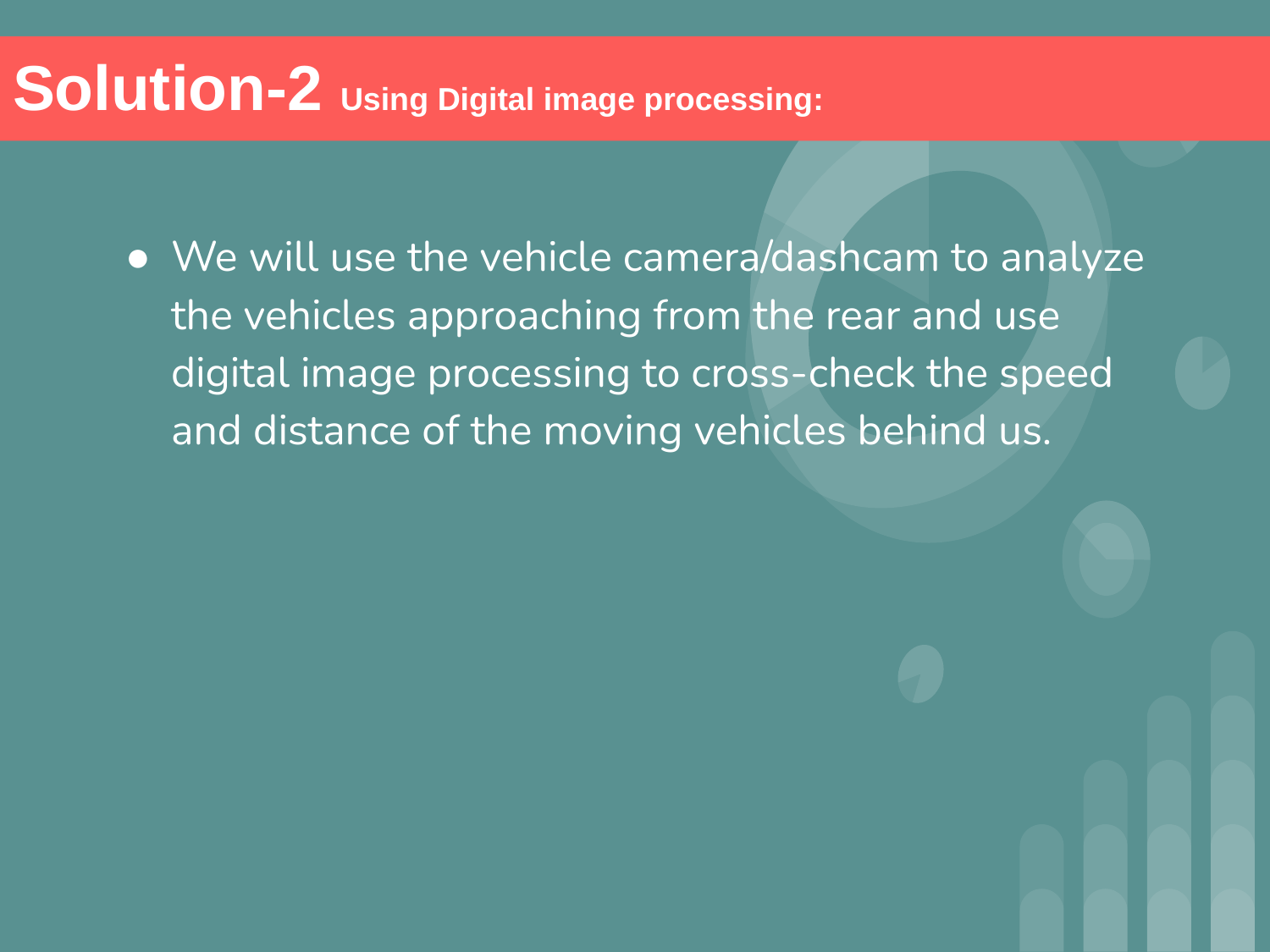

# Solution-2 Using Digital image processing:
We will use the vehicle camera/dashcam to analyze the vehicles approaching from the rear and use digital image processing to cross-check the speed and distance of the moving vehicles behind us.